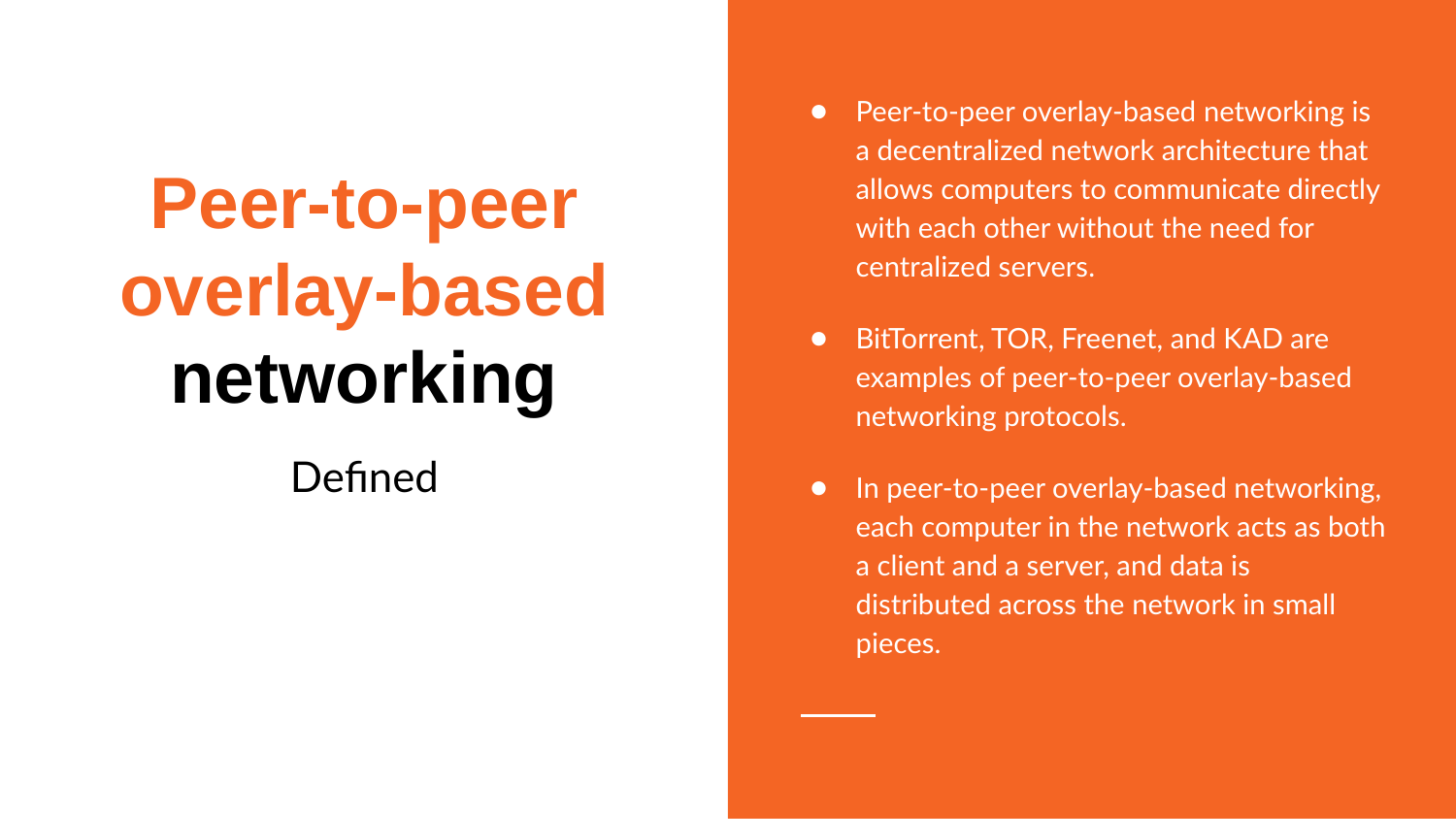

Peer-to-peer overlay-based networking is a decentralized network architecture that allows computers to communicate directly with each other without the need for centralized servers.
BitTorrent, TOR, Freenet, and KAD are examples of peer-to-peer overlay-based networking protocols.
In peer-to-peer overlay-based networking, each computer in the network acts as both a client and a server, and data is distributed across the network in small pieces.

# Peer-to-peer
overlay-based networking
Defined